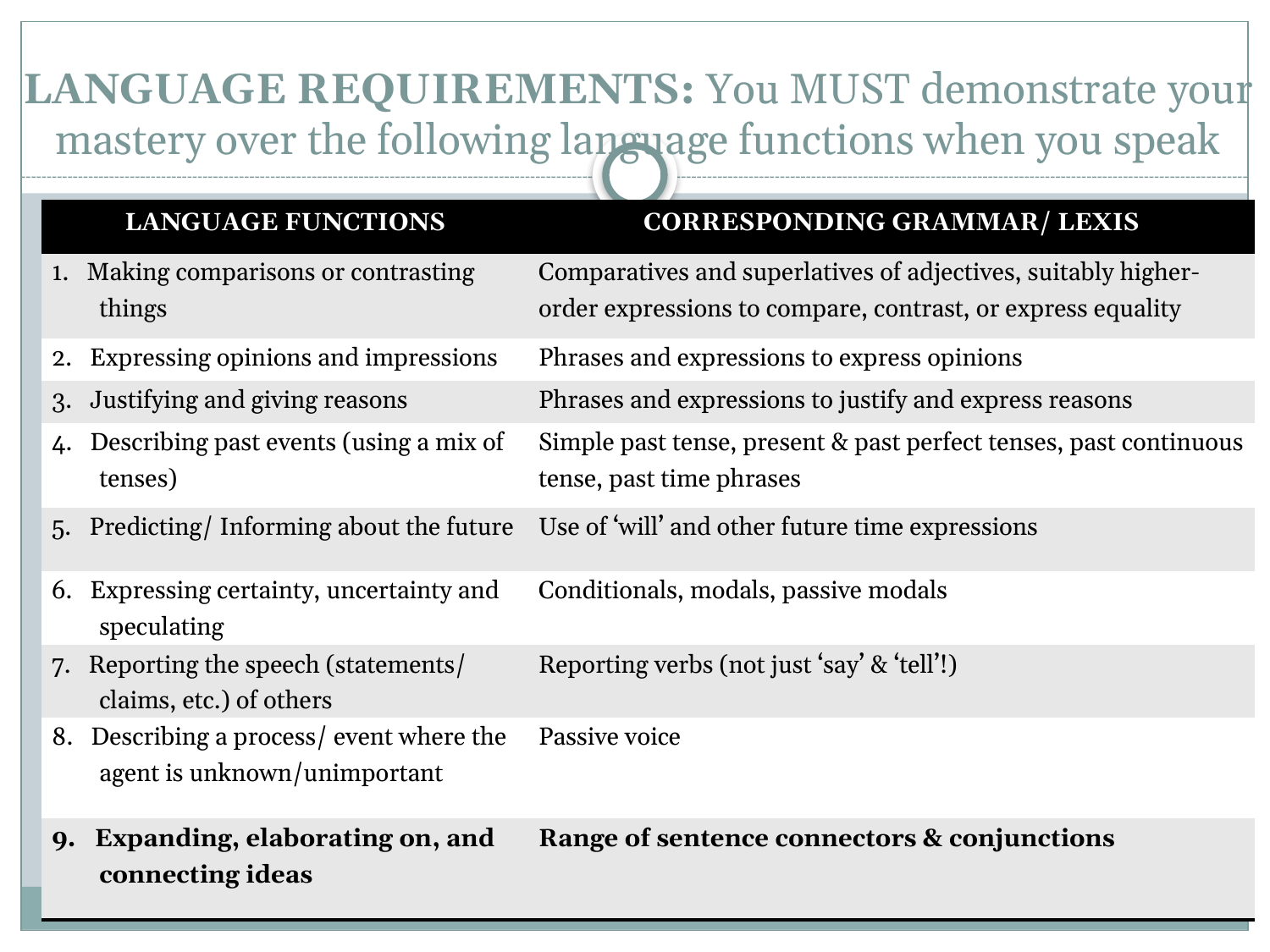

# LANGUAGE REQUIREMENTS: You MUST demonstrate your mastery over the following language functions when you speak
| LANGUAGE FUNCTIONS | CORRESPONDING GRAMMAR/ LEXIS |
| --- | --- |
| 1. Making comparisons or contrasting things | Comparatives and superlatives of adjectives, suitably higher-order expressions to compare, contrast, or express equality |
| 2. Expressing opinions and impressions | Phrases and expressions to express opinions |
| 3. Justifying and giving reasons | Phrases and expressions to justify and express reasons |
| 4. Describing past events (using a mix of tenses) | Simple past tense, present & past perfect tenses, past continuous tense, past time phrases |
| 5. Predicting/ Informing about the future | Use of ‘will’ and other future time expressions |
| 6. Expressing certainty, uncertainty and speculating | Conditionals, modals, passive modals |
| 7. Reporting the speech (statements/ claims, etc.) of others | Reporting verbs (not just ‘say’ & ‘tell’!) |
| 8. Describing a process/ event where the agent is unknown/unimportant | Passive voice |
| 9. Expanding, elaborating on, and connecting ideas | Range of sentence connectors & conjunctions |